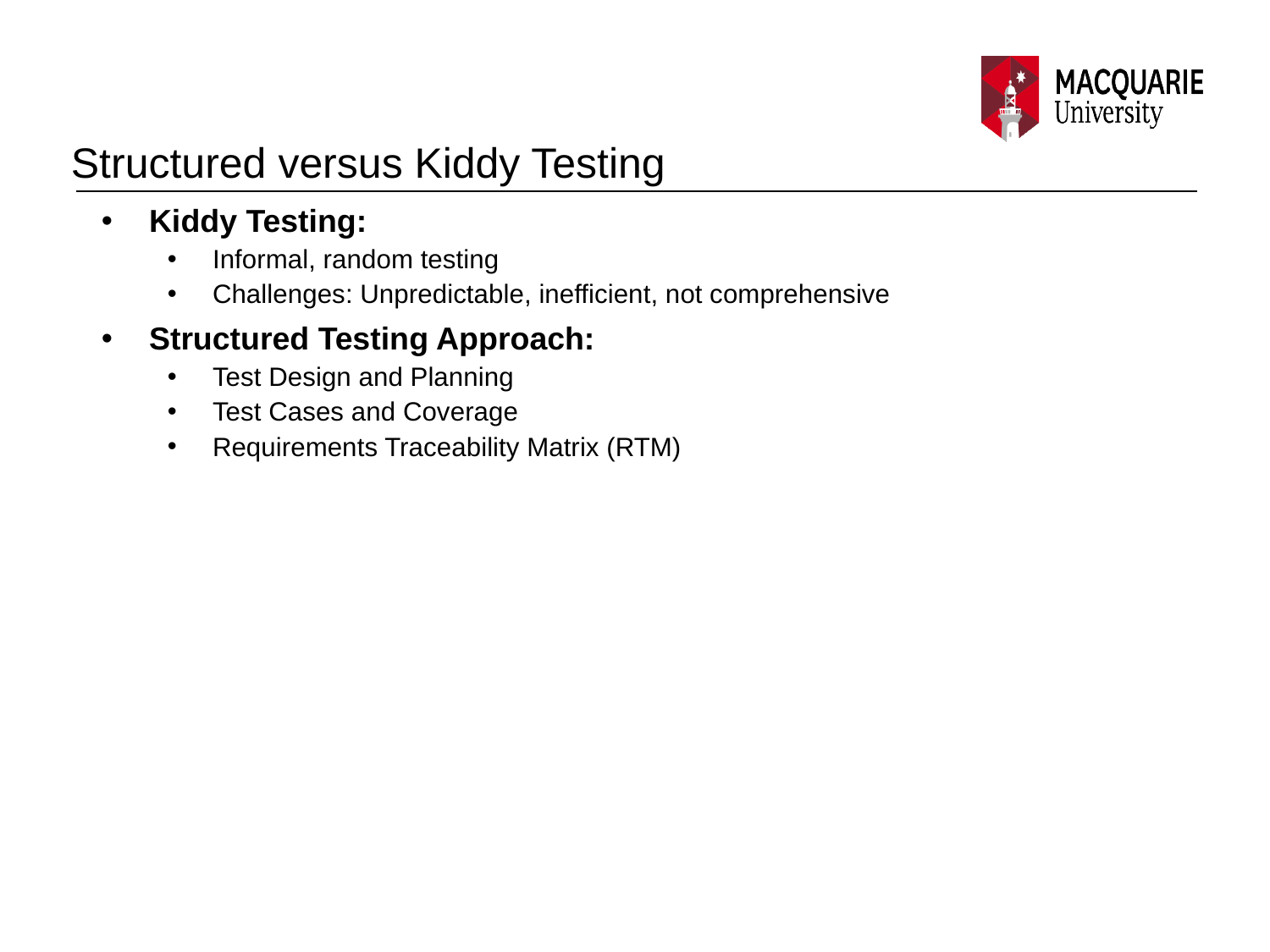

# Structured versus Kiddy Testing
Kiddy Testing:
Informal, random testing
Challenges: Unpredictable, inefficient, not comprehensive
Structured Testing Approach:
Test Design and Planning
Test Cases and Coverage
Requirements Traceability Matrix (RTM)